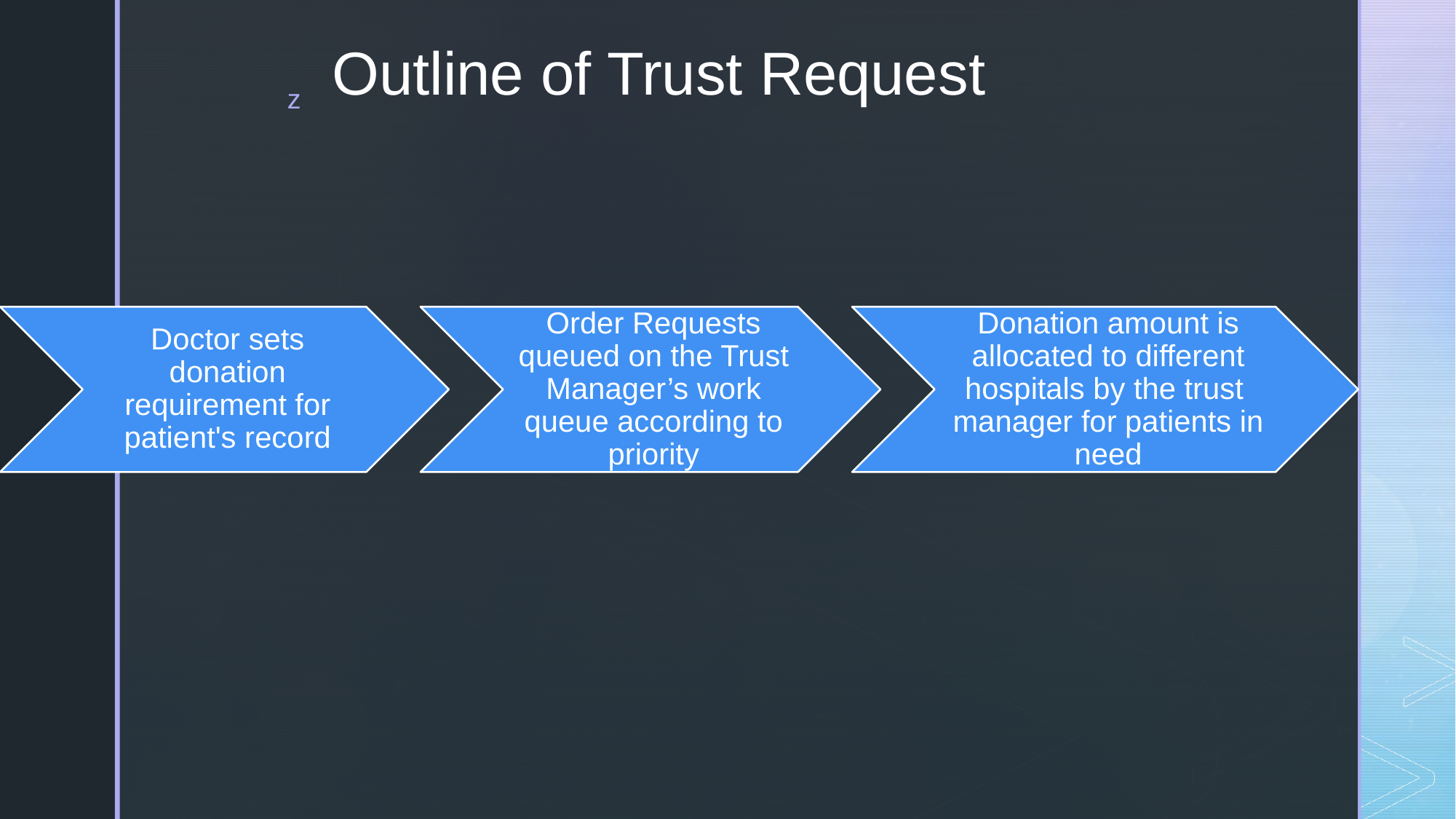

# Outline of Trust Request
Doctor sets donation requirement for patient's record
Order Requests queued on the Trust Manager’s work queue according to priority
Donation amount is allocated to different hospitals by the trust  manager for patients in need